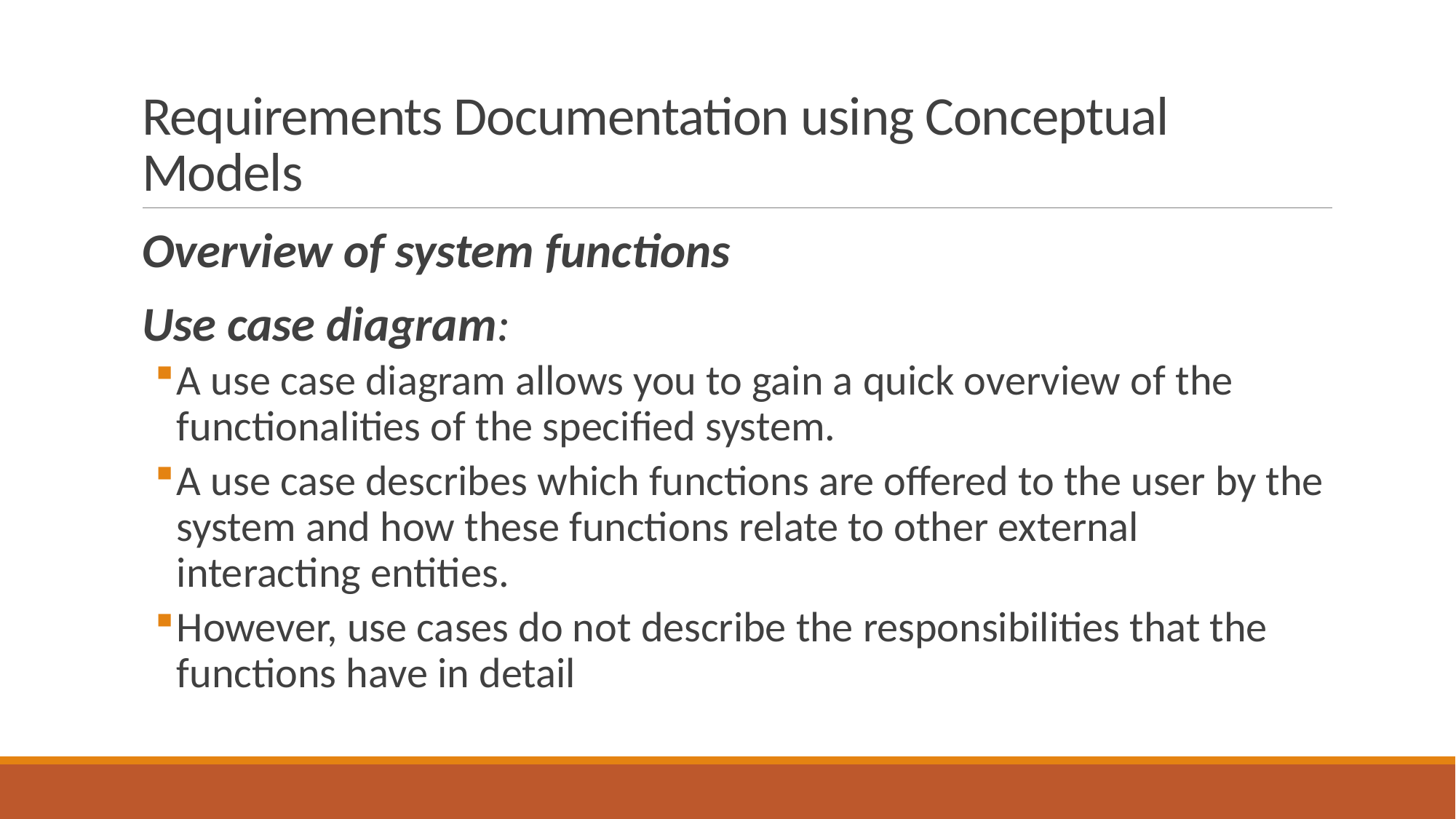

# Requirements Documentation using Conceptual Models
Overview of system functions
Use case diagram:
A use case diagram allows you to gain a quick overview of the functionalities of the specified system.
A use case describes which functions are offered to the user by the system and how these functions relate to other external interacting entities.
However, use cases do not describe the responsibilities that the functions have in detail